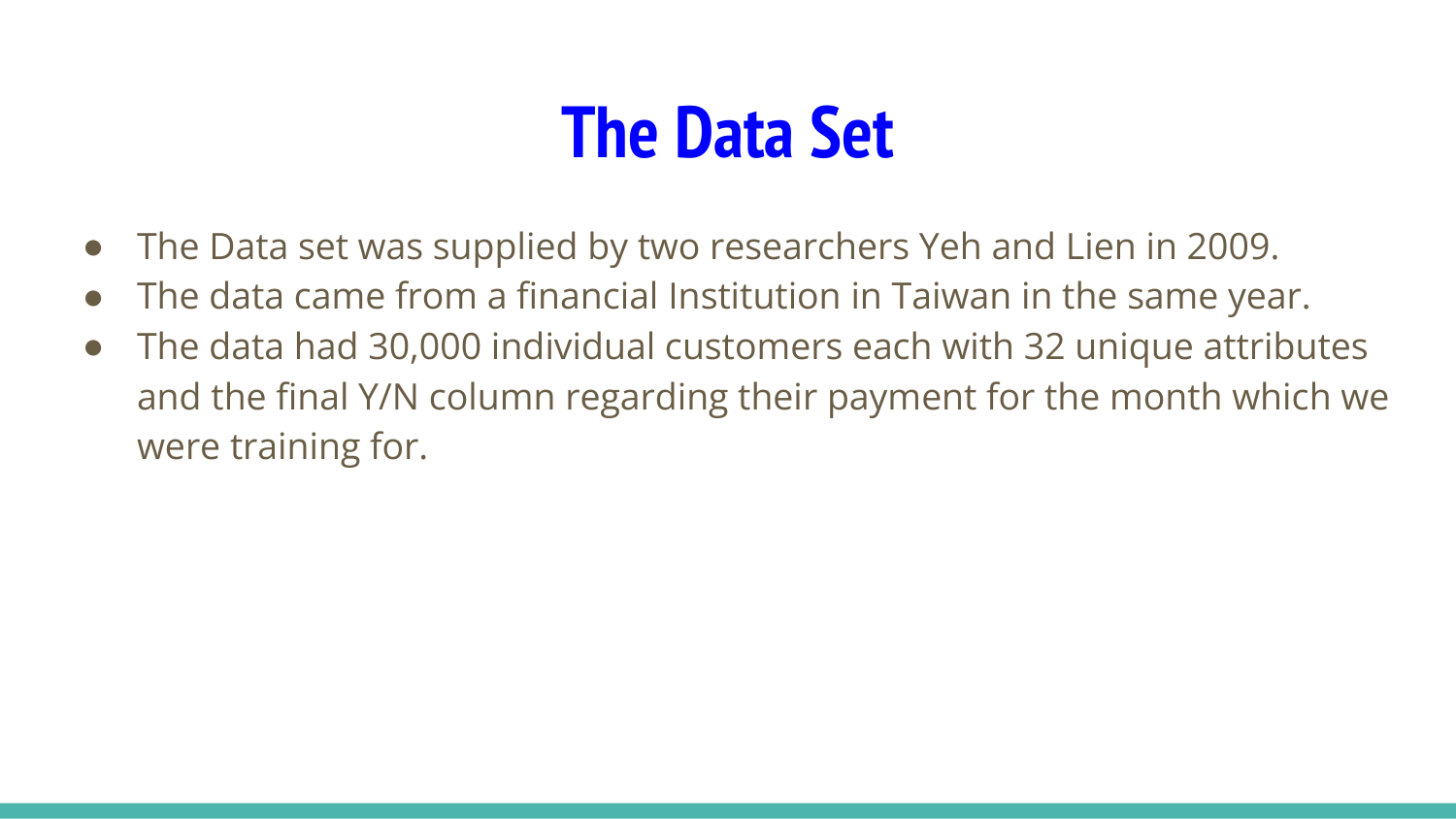

# The Data Set
The Data set was supplied by two researchers Yeh and Lien in 2009.
The data came from a financial Institution in Taiwan in the same year.
The data had 30,000 individual customers each with 32 unique attributes and the final Y/N column regarding their payment for the month which we were training for.